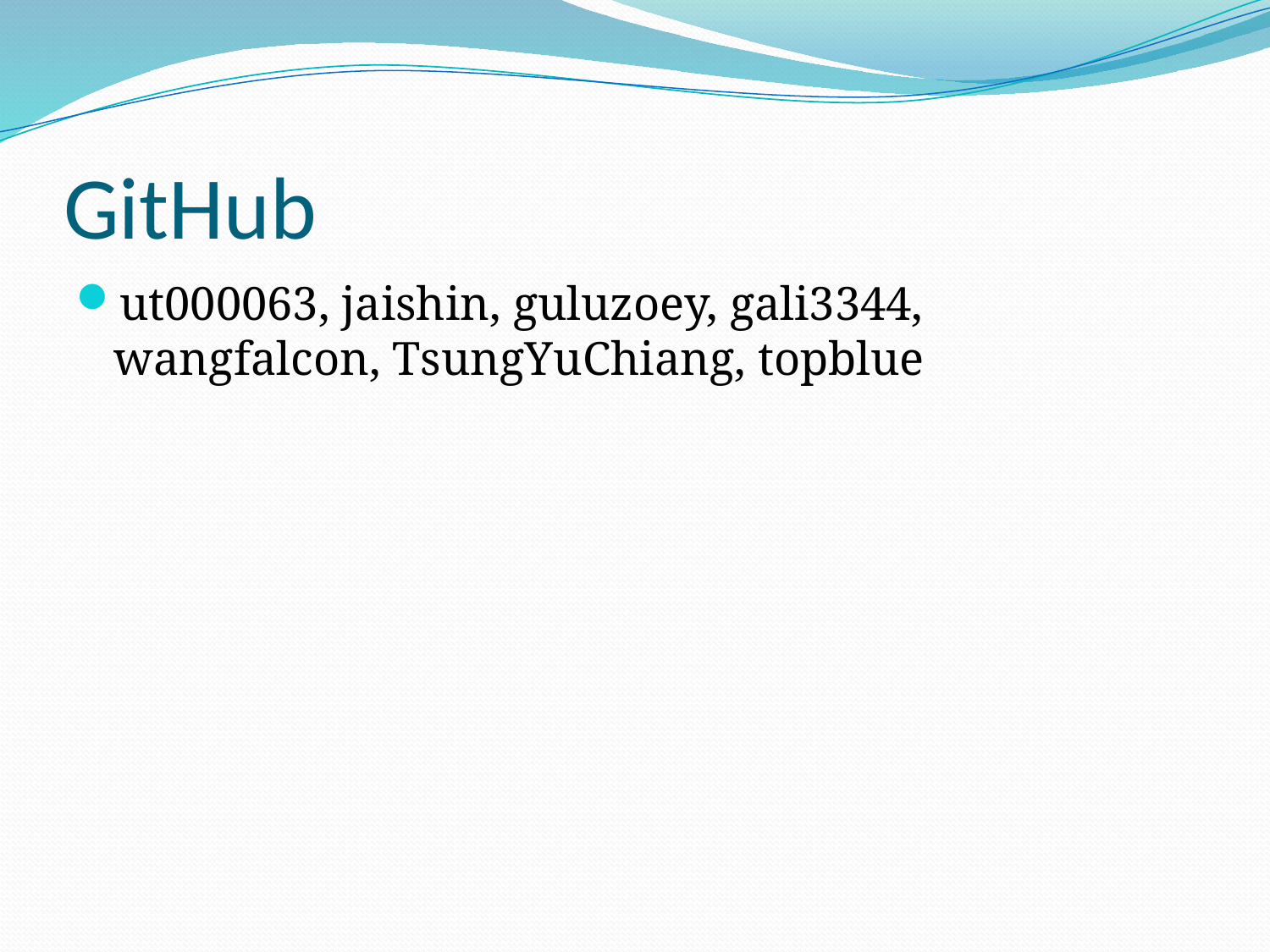

# GitHub
ut000063, jaishin, guluzoey, gali3344, wangfalcon, TsungYuChiang, topblue